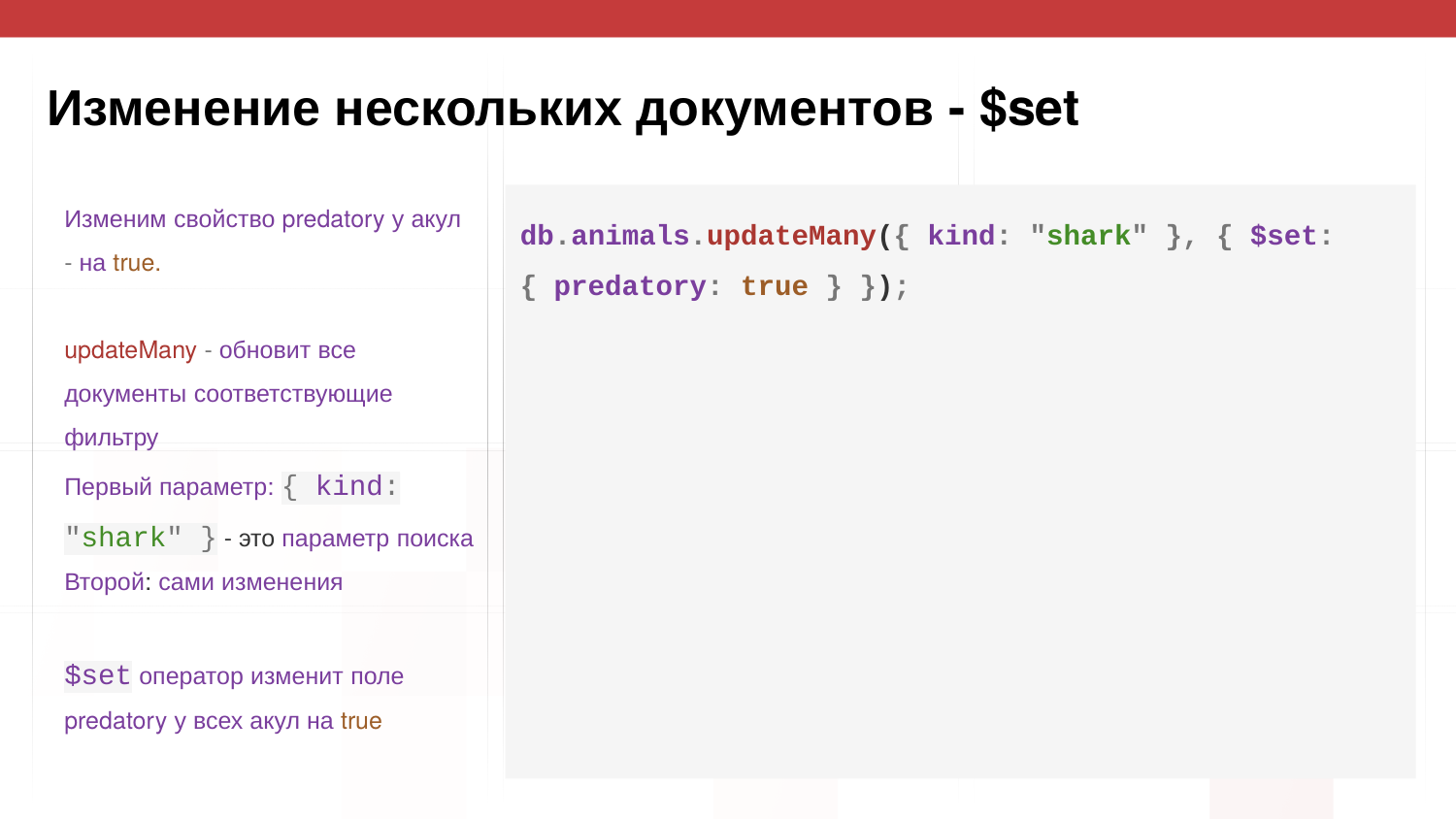

# Изменение нескольких документов - $set

Изменим свойство predatory у акул - на true.

updateMany - обновит все документы соответствующие фильтру
Первый параметр: { kind: "shark" } - это параметр поиска
Второй: сами изменения

$set оператор изменит поле predatory у всех акул на true

db.animals.updateMany({ kind: "shark" }, { $set: { predatory: true } });